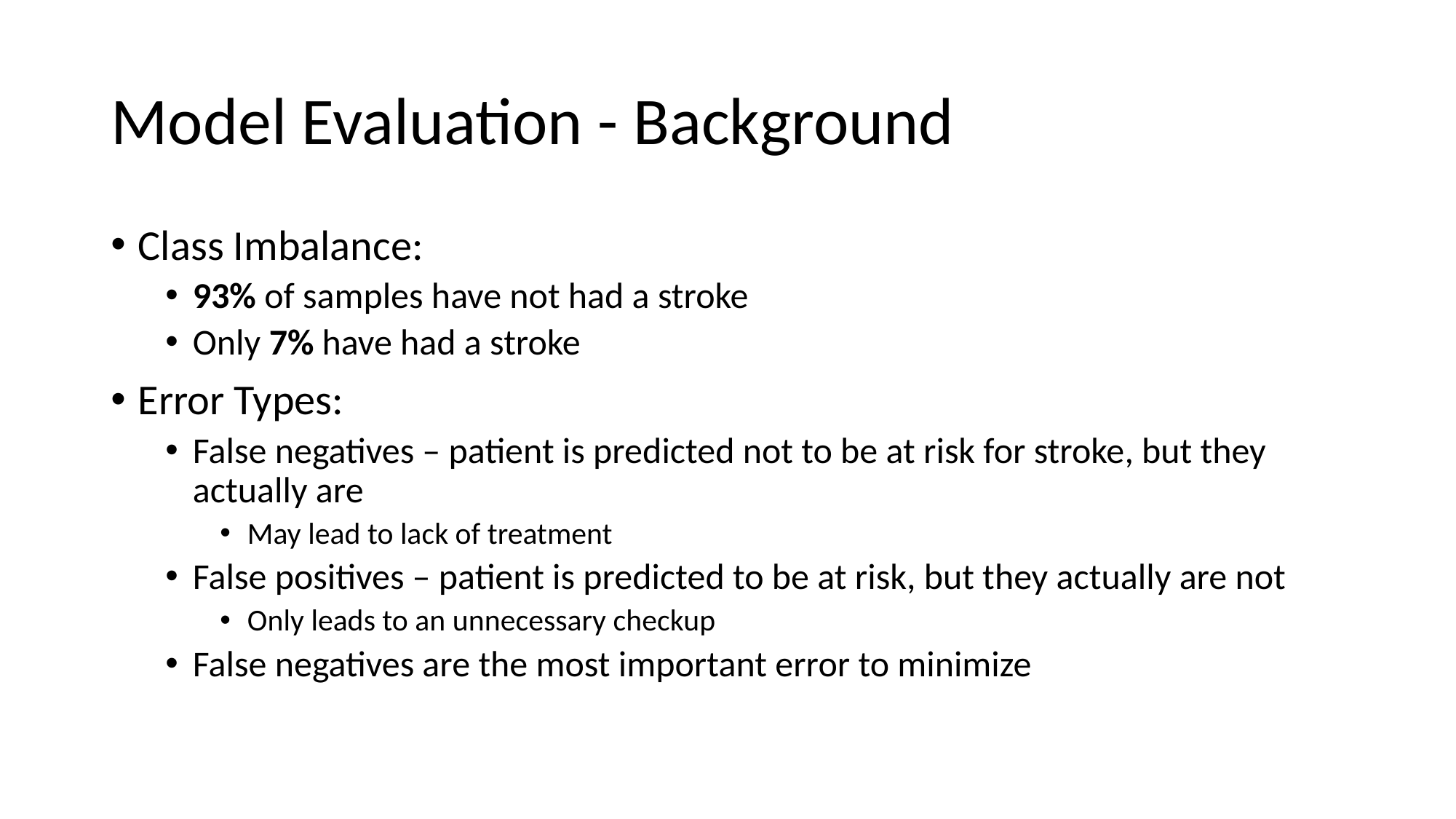

# Model Evaluation - Background
Class Imbalance:
93% of samples have not had a stroke
Only 7% have had a stroke
Error Types:
False negatives – patient is predicted not to be at risk for stroke, but they actually are
May lead to lack of treatment
False positives – patient is predicted to be at risk, but they actually are not
Only leads to an unnecessary checkup
False negatives are the most important error to minimize